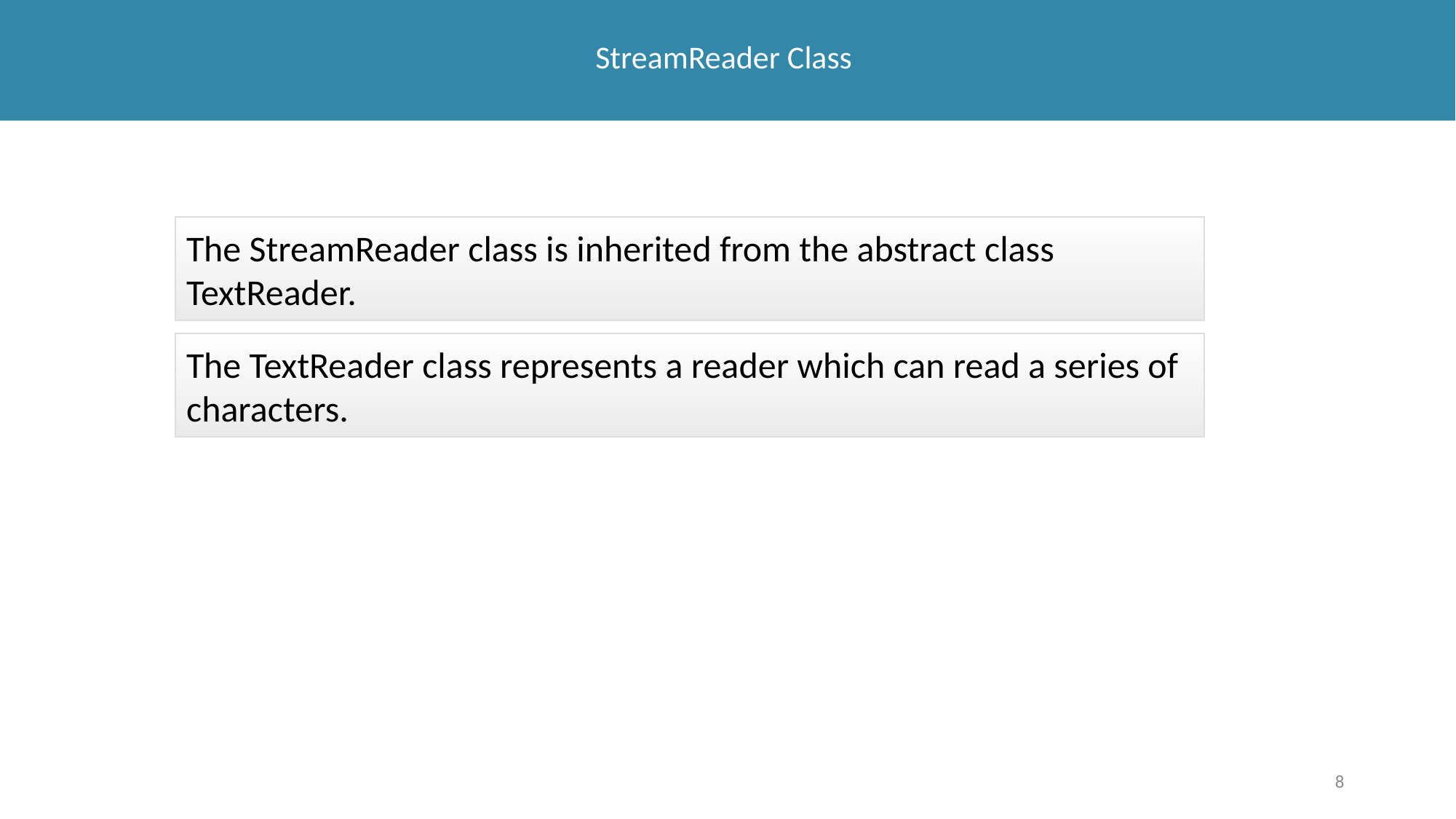

# StreamReader Class
The StreamReader class is inherited from the abstract class TextReader.
The TextReader class represents a reader which can read a series of characters.
8